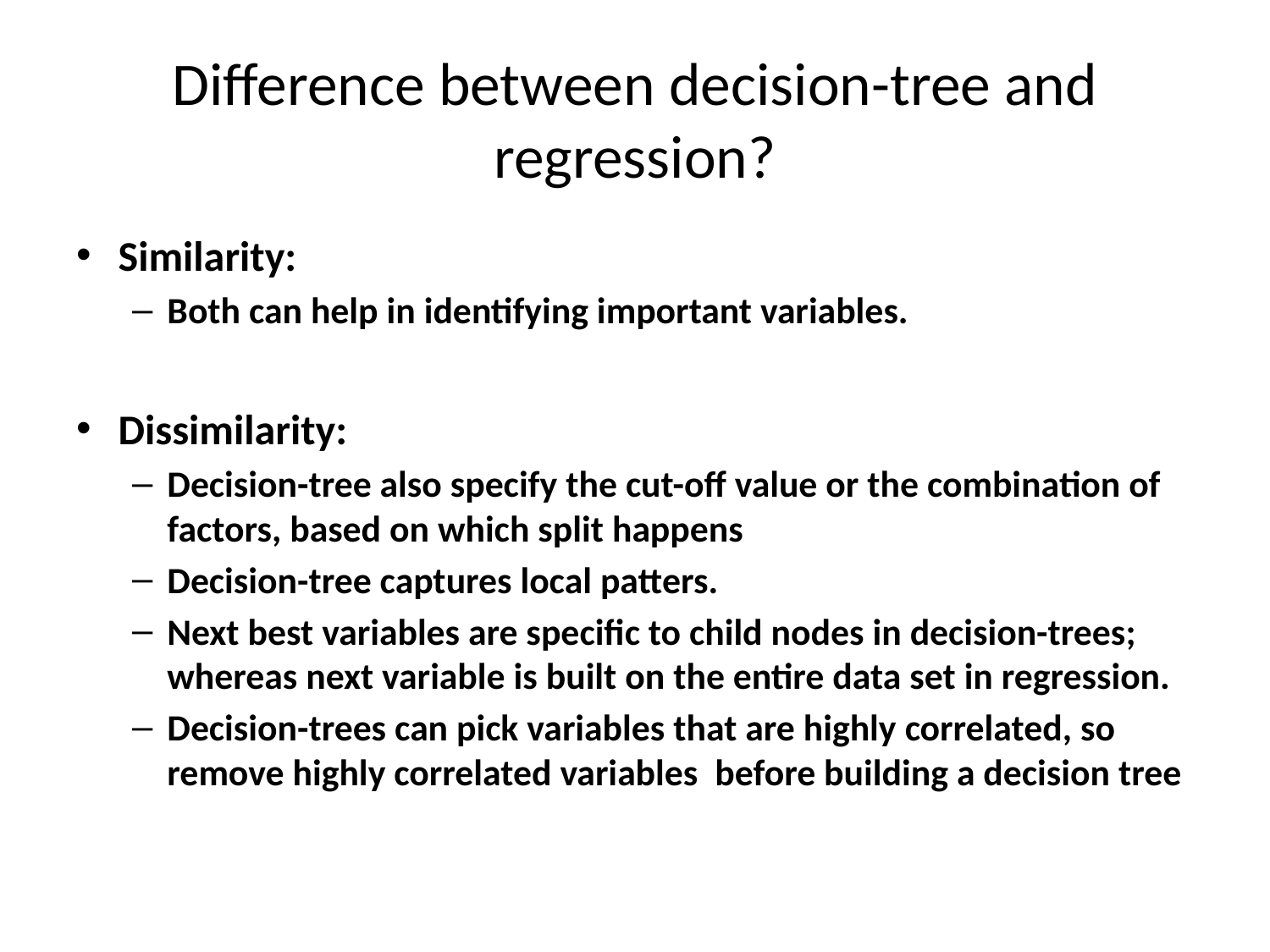

# Difference between decision-tree and regression?
Similarity:
Both can help in identifying important variables.

Dissimilarity:
Decision-tree also specify the cut-off value or the combination of factors, based on which split happens
Decision-tree captures local patters.
Next best variables are specific to child nodes in decision-trees; whereas next variable is built on the entire data set in regression.
Decision-trees can pick variables that are highly correlated, so remove highly correlated variables  before building a decision tree